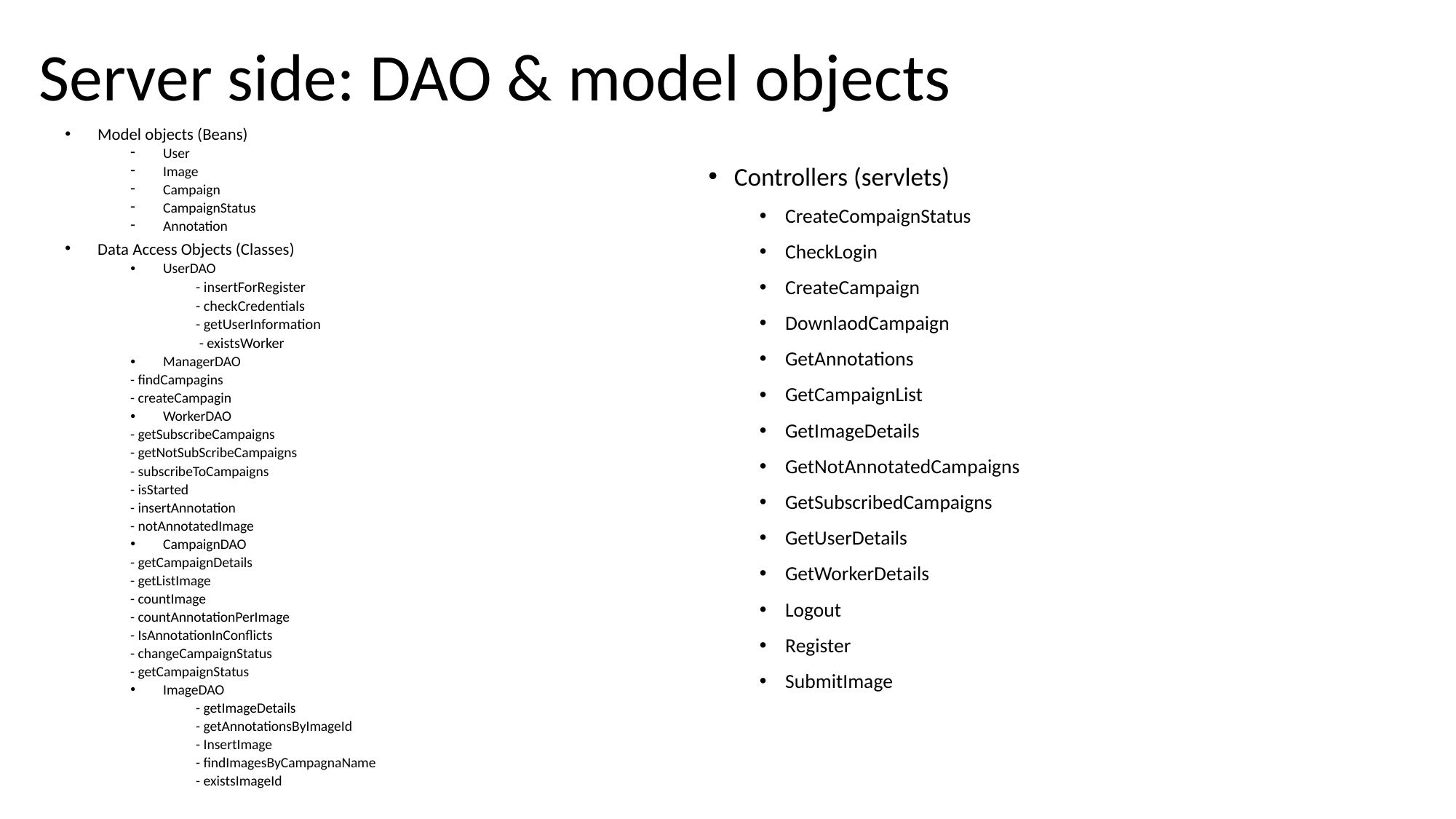

# Server side: DAO & model objects
Model objects (Beans)
User
Image
Campaign
CampaignStatus
Annotation
Data Access Objects (Classes)
UserDAO
- insertForRegister
- checkCredentials
- getUserInformation
 - existsWorker
ManagerDAO
	- findCampagins
	- createCampagin
WorkerDAO
	- getSubscribeCampaigns
	- getNotSubScribeCampaigns
	- subscribeToCampaigns
	- isStarted
	- insertAnnotation
	- notAnnotatedImage
CampaignDAO
	- getCampaignDetails
	- getListImage
	- countImage
	- countAnnotationPerImage
	- IsAnnotationInConflicts
	- changeCampaignStatus
	- getCampaignStatus
ImageDAO
- getImageDetails
- getAnnotationsByImageId
- InsertImage
- findImagesByCampagnaName
- existsImageId

Controllers (servlets)
CreateCompaignStatus
CheckLogin
CreateCampaign
DownlaodCampaign
GetAnnotations
GetCampaignList
GetImageDetails
GetNotAnnotatedCampaigns
GetSubscribedCampaigns
GetUserDetails
GetWorkerDetails
Logout
Register
SubmitImage